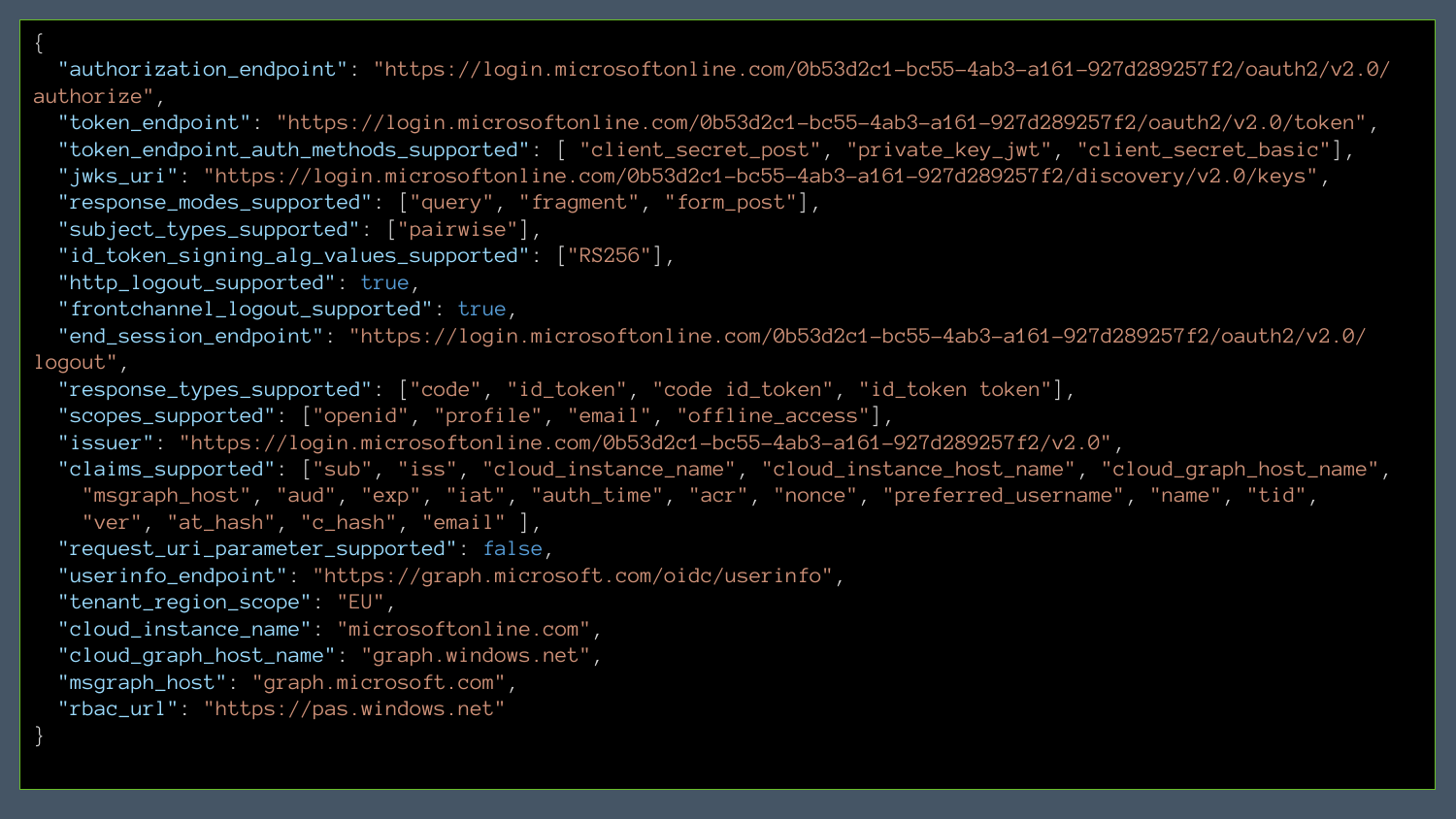

{
  "authorization_endpoint": "https://login.microsoftonline.com/0b53d2c1-bc55-4ab3-a161-927d289257f2/oauth2/v2.0/authorize",
  "token_endpoint": "https://login.microsoftonline.com/0b53d2c1-bc55-4ab3-a161-927d289257f2/oauth2/v2.0/token",
  "token_endpoint_auth_methods_supported": [ "client_secret_post", "private_key_jwt", "client_secret_basic"],
  "jwks_uri": "https://login.microsoftonline.com/0b53d2c1-bc55-4ab3-a161-927d289257f2/discovery/v2.0/keys",
  "response_modes_supported": ["query", "fragment", "form_post"],
  "subject_types_supported": ["pairwise"],
  "id_token_signing_alg_values_supported": ["RS256"],
  "http_logout_supported": true,
  "frontchannel_logout_supported": true,
  "end_session_endpoint": "https://login.microsoftonline.com/0b53d2c1-bc55-4ab3-a161-927d289257f2/oauth2/v2.0/logout",
  "response_types_supported": ["code", "id_token", "code id_token", "id_token token"],
  "scopes_supported": ["openid", "profile", "email", "offline_access"],
  "issuer": "https://login.microsoftonline.com/0b53d2c1-bc55-4ab3-a161-927d289257f2/v2.0",
  "claims_supported": ["sub", "iss", "cloud_instance_name", "cloud_instance_host_name", "cloud_graph_host_name",
    "msgraph_host", "aud", "exp", "iat", "auth_time", "acr", "nonce", "preferred_username", "name", "tid",
    "ver", "at_hash", "c_hash", "email" ],
  "request_uri_parameter_supported": false,
  "userinfo_endpoint": "https://graph.microsoft.com/oidc/userinfo",
  "tenant_region_scope": "EU",
  "cloud_instance_name": "microsoftonline.com",
  "cloud_graph_host_name": "graph.windows.net",
  "msgraph_host": "graph.microsoft.com",
  "rbac_url": "https://pas.windows.net"
}

#